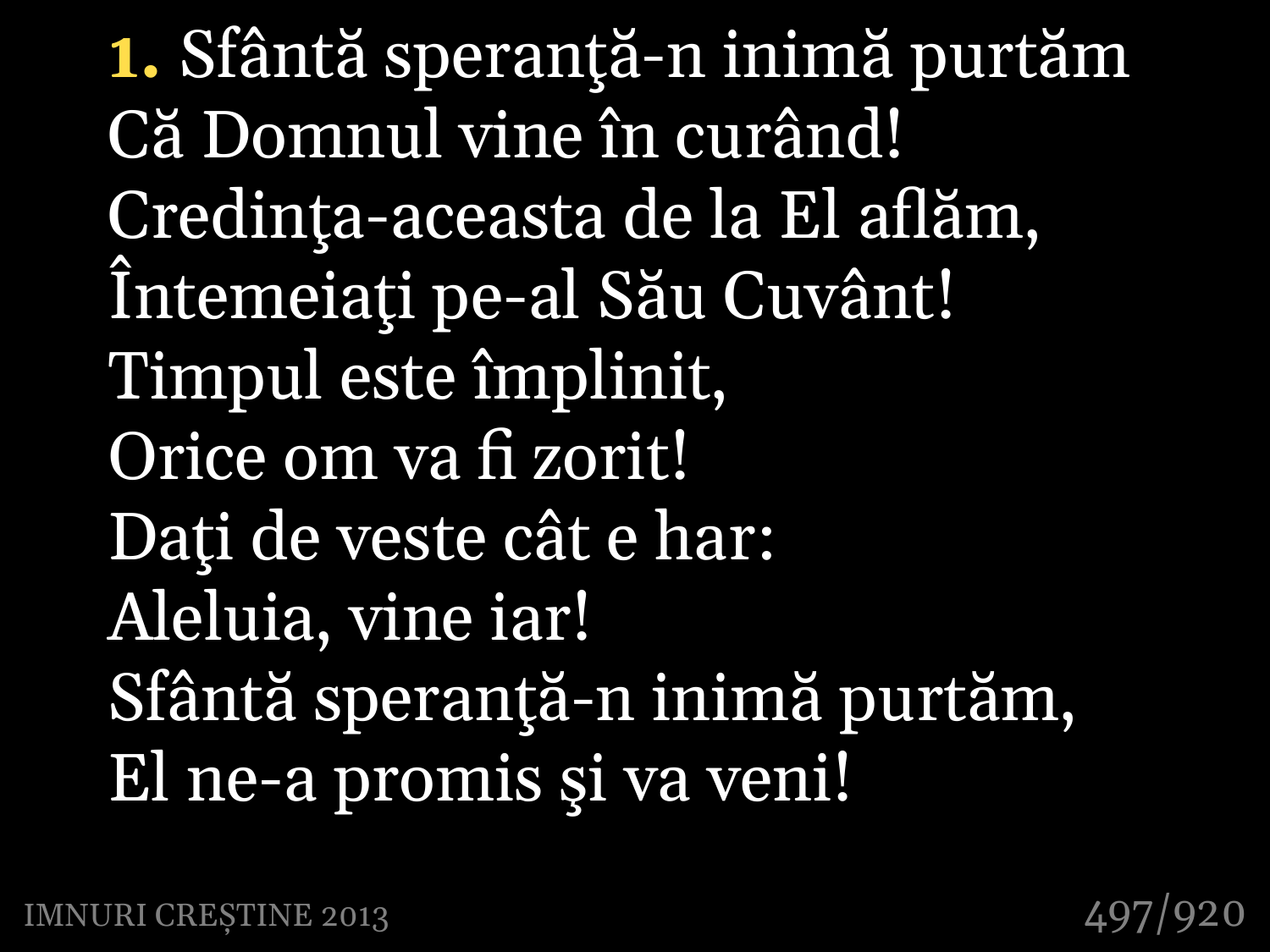

1. Sfântă speranţă-n inimă purtăm
Că Domnul vine în curând!
Credinţa-aceasta de la El aflăm,
Întemeiaţi pe-al Său Cuvânt!
Timpul este împlinit,
Orice om va fi zorit!
Daţi de veste cât e har:
Aleluia, vine iar!
Sfântă speranţă-n inimă purtăm,
El ne-a promis şi va veni!
497/920
IMNURI CREȘTINE 2013